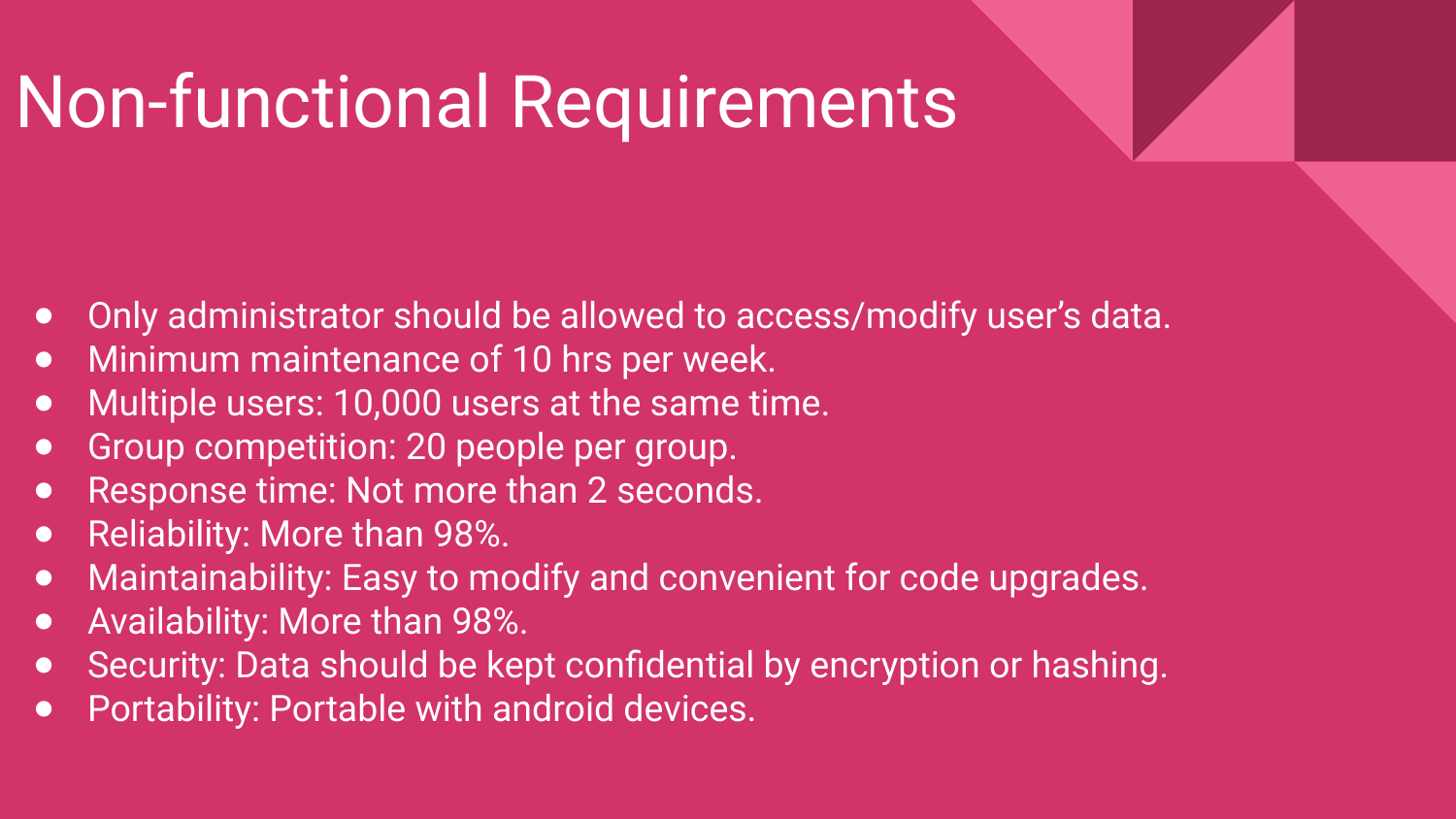

# Non-functional Requirements

Only administrator should be allowed to access/modify user’s data.
Minimum maintenance of 10 hrs per week.
Multiple users: 10,000 users at the same time.
Group competition: 20 people per group.
Response time: Not more than 2 seconds.
Reliability: More than 98%.
Maintainability: Easy to modify and convenient for code upgrades.
Availability: More than 98%.
Security: Data should be kept confidential by encryption or hashing.
Portability: Portable with android devices.